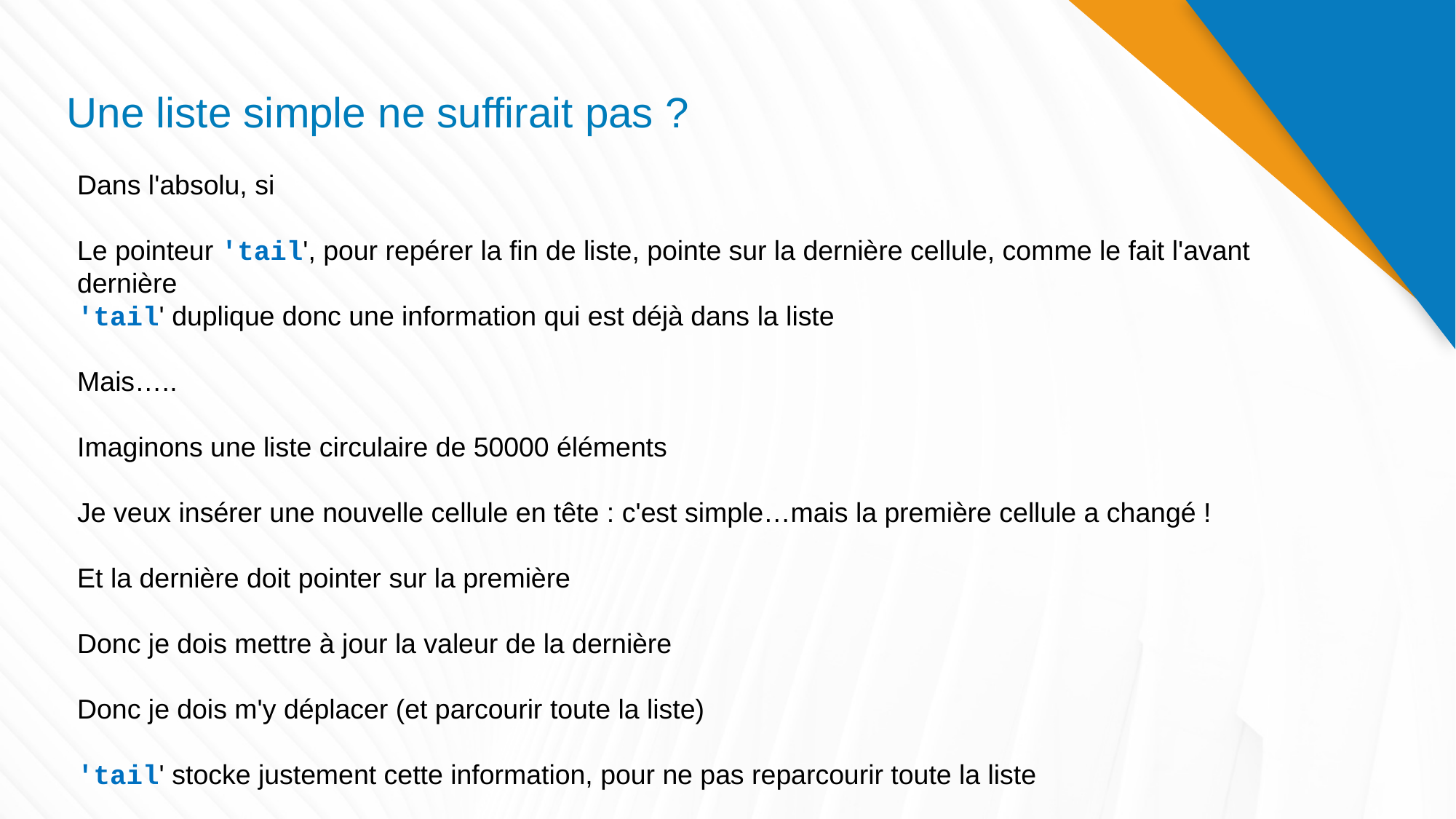

# Une liste simple ne suffirait pas ?
Dans l'absolu, si

Le pointeur 'tail', pour repérer la fin de liste, pointe sur la dernière cellule, comme le fait l'avant dernière
'tail' duplique donc une information qui est déjà dans la liste

Mais…..

Imaginons une liste circulaire de 50000 éléments

Je veux insérer une nouvelle cellule en tête : c'est simple…mais la première cellule a changé !

Et la dernière doit pointer sur la première

Donc je dois mettre à jour la valeur de la dernière

Donc je dois m'y déplacer (et parcourir toute la liste)

'tail' stocke justement cette information, pour ne pas reparcourir toute la liste